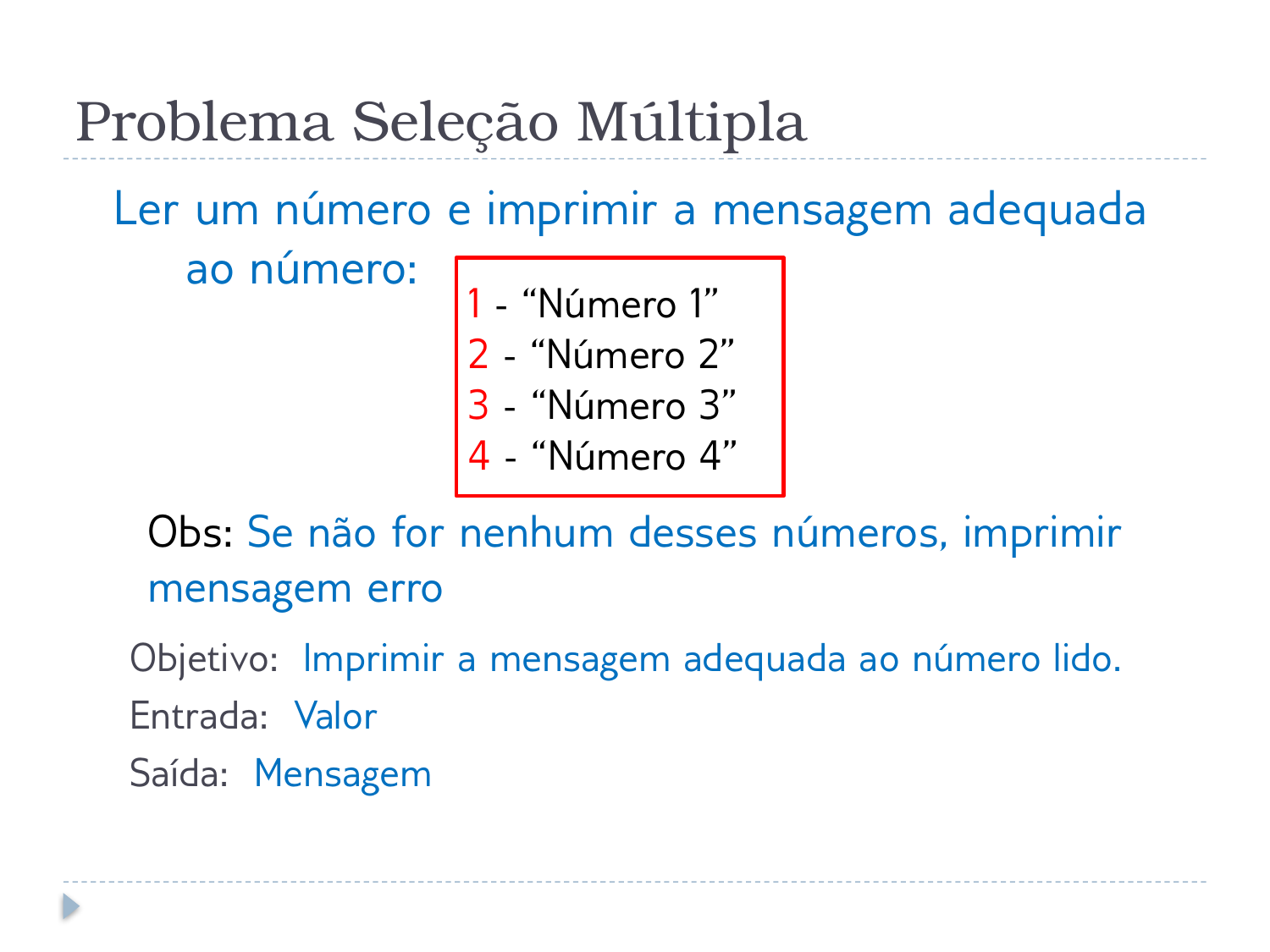

# Problema Seleção Múltipla
Ler um número e imprimir a mensagem adequada ao número:

	Obs: Se não for nenhum desses números, imprimir mensagem erro
1 - “Número 1”
2 - “Número 2”
3 - “Número 3”
4 - “Número 4”
Objetivo:  Imprimir a mensagem adequada ao número lido.
Entrada:  Valor
Saída:  Mensagem